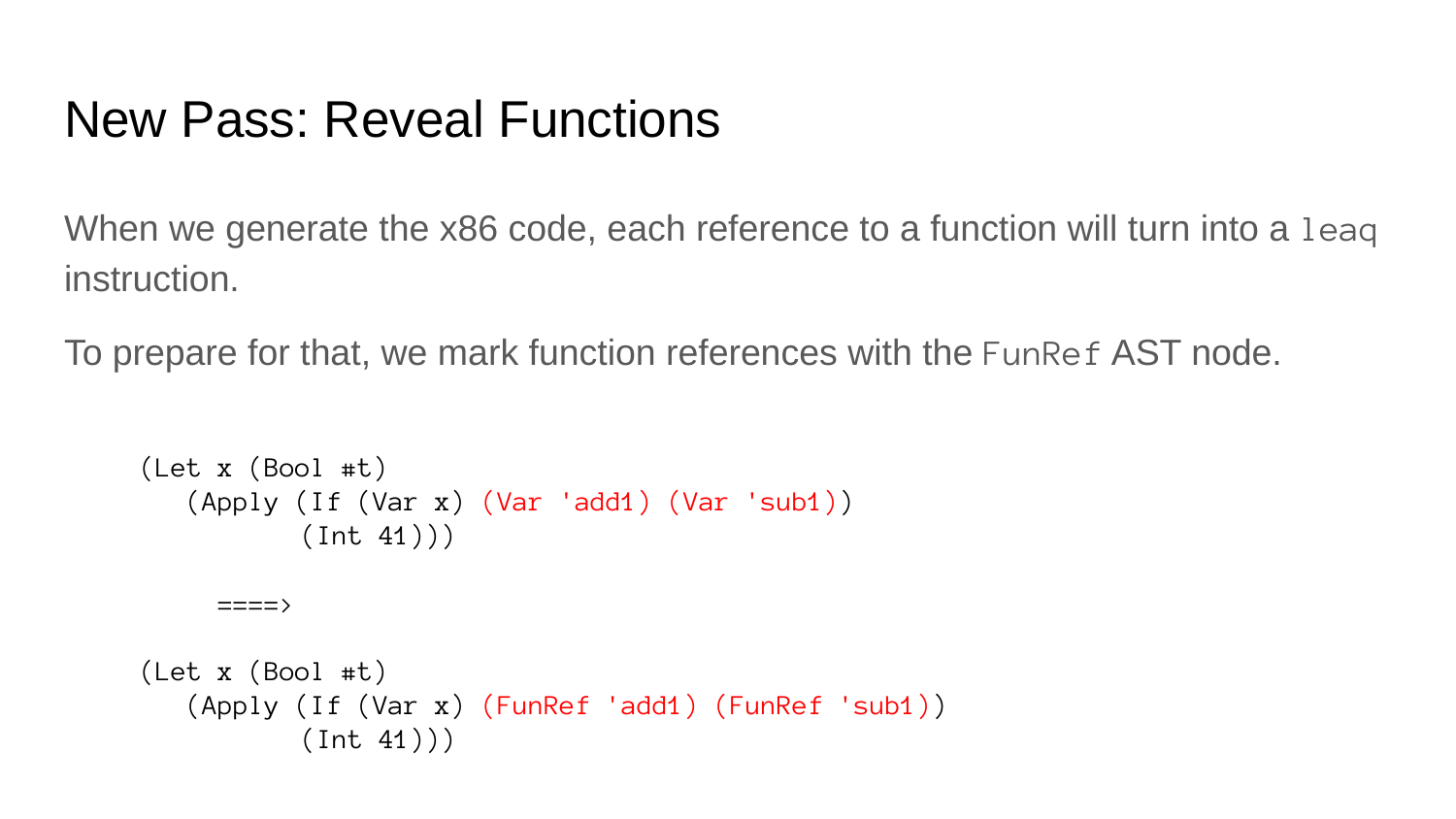

# New Pass: Reveal Functions
When we generate the x86 code, each reference to a function will turn into a leaq instruction.
To prepare for that, we mark function references with the FunRef AST node.
(Let x (Bool #t)
   (Apply (If (Var x) (Var 'add1) (Var 'sub1))
         	 (Int 41)))

     ====>

(Let x (Bool #t)
   (Apply (If (Var x) (FunRef 'add1) (FunRef 'sub1))
         	 (Int 41)))